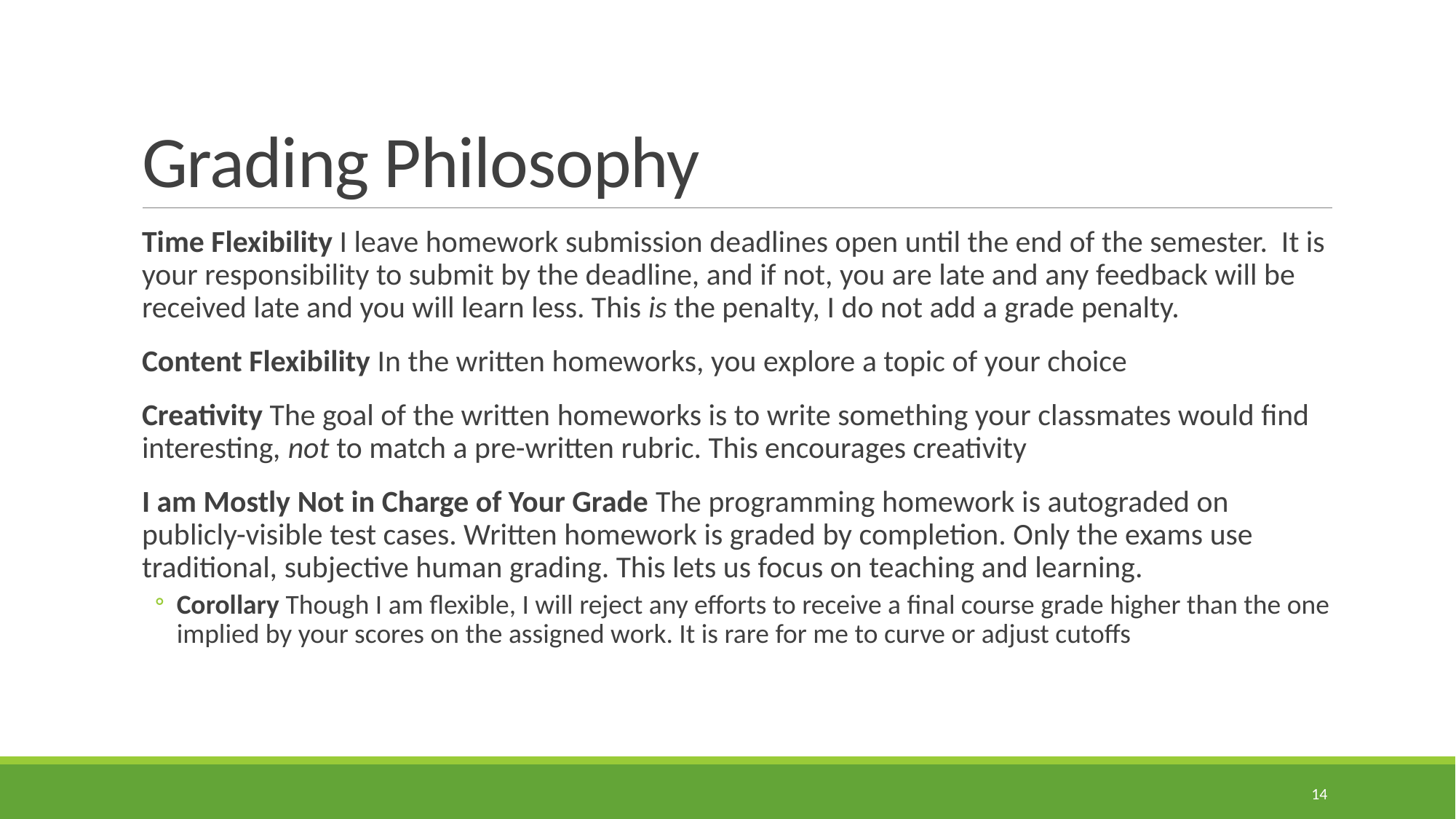

# Grading Philosophy
Time Flexibility I leave homework submission deadlines open until the end of the semester.  It is your responsibility to submit by the deadline, and if not, you are late and any feedback will be received late and you will learn less. This is the penalty, I do not add a grade penalty.
Content Flexibility In the written homeworks, you explore a topic of your choice
Creativity The goal of the written homeworks is to write something your classmates would find interesting, not to match a pre-written rubric. This encourages creativity
I am Mostly Not in Charge of Your Grade The programming homework is autograded on publicly-visible test cases. Written homework is graded by completion. Only the exams use traditional, subjective human grading. This lets us focus on teaching and learning.
Corollary Though I am flexible, I will reject any efforts to receive a final course grade higher than the one implied by your scores on the assigned work. It is rare for me to curve or adjust cutoffs
14